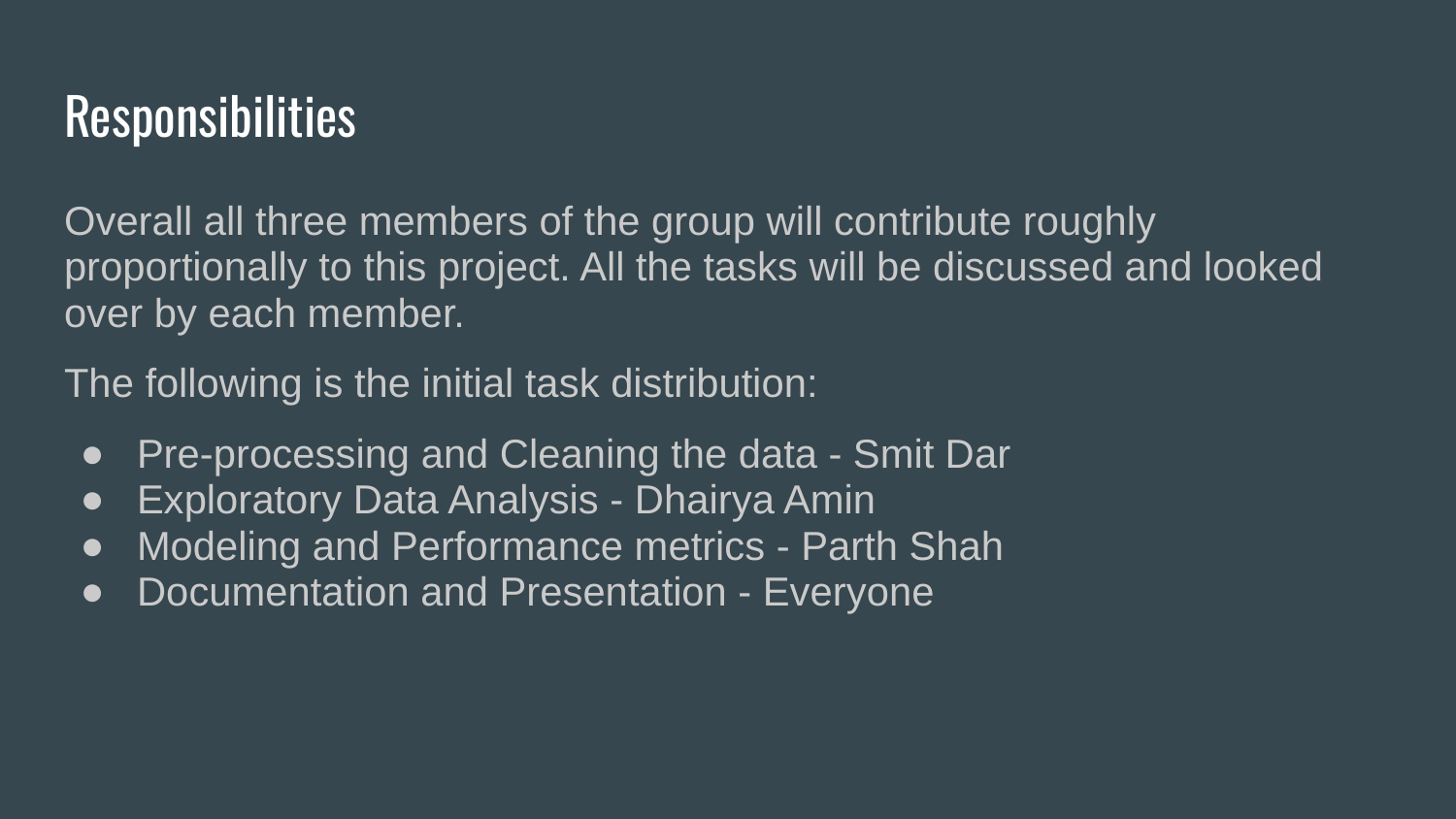

# Responsibilities
Overall all three members of the group will contribute roughly proportionally to this project. All the tasks will be discussed and looked over by each member.
The following is the initial task distribution:
Pre-processing and Cleaning the data - Smit Dar
Exploratory Data Analysis - Dhairya Amin
Modeling and Performance metrics - Parth Shah
Documentation and Presentation - Everyone